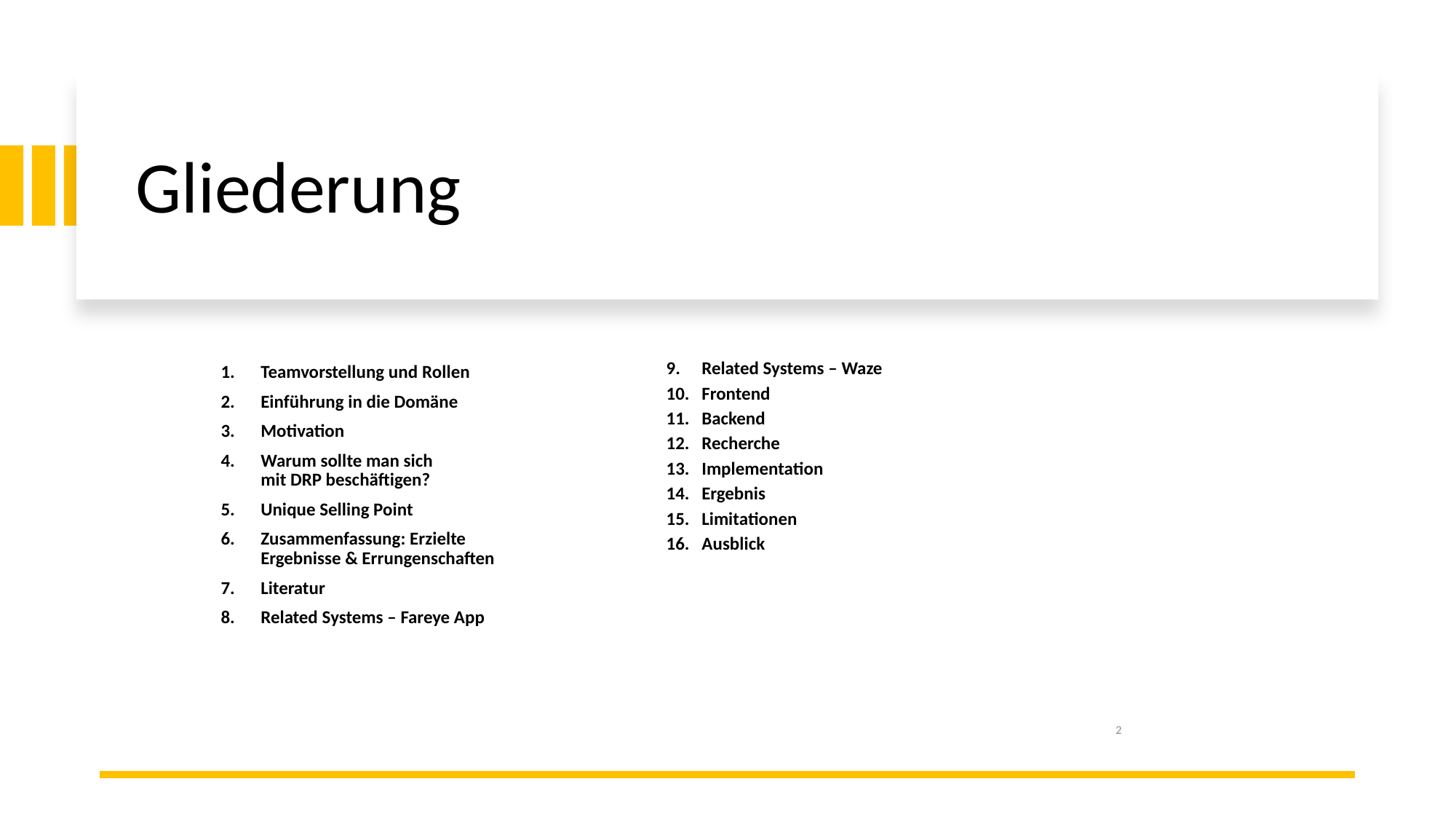

# Gliederung

Teamvorstellung und Rollen
Einführung in die Domäne
Motivation
Warum sollte man sich
mit DRP beschäftigen?
Unique Selling Point
Zusammenfassung: Erzielte Ergebnisse & Errungenschaften
Literatur
Related Systems – Fareye App

Related Systems – Waze
Frontend
Backend
Recherche
Implementation
Ergebnis
Limitationen
Ausblick
2